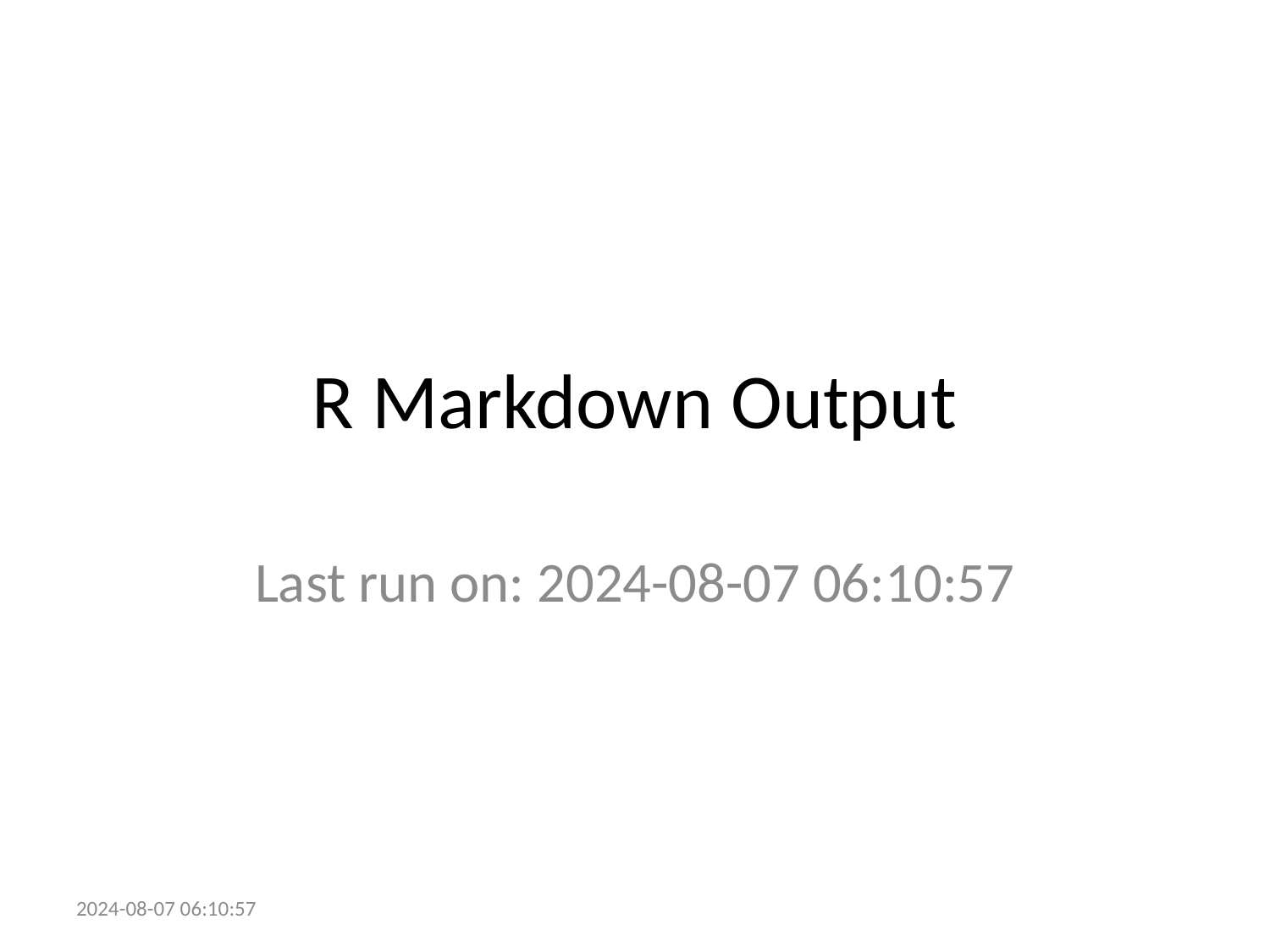

# R Markdown Output
Last run on: 2024-08-07 06:10:57
2024-08-07 06:10:57